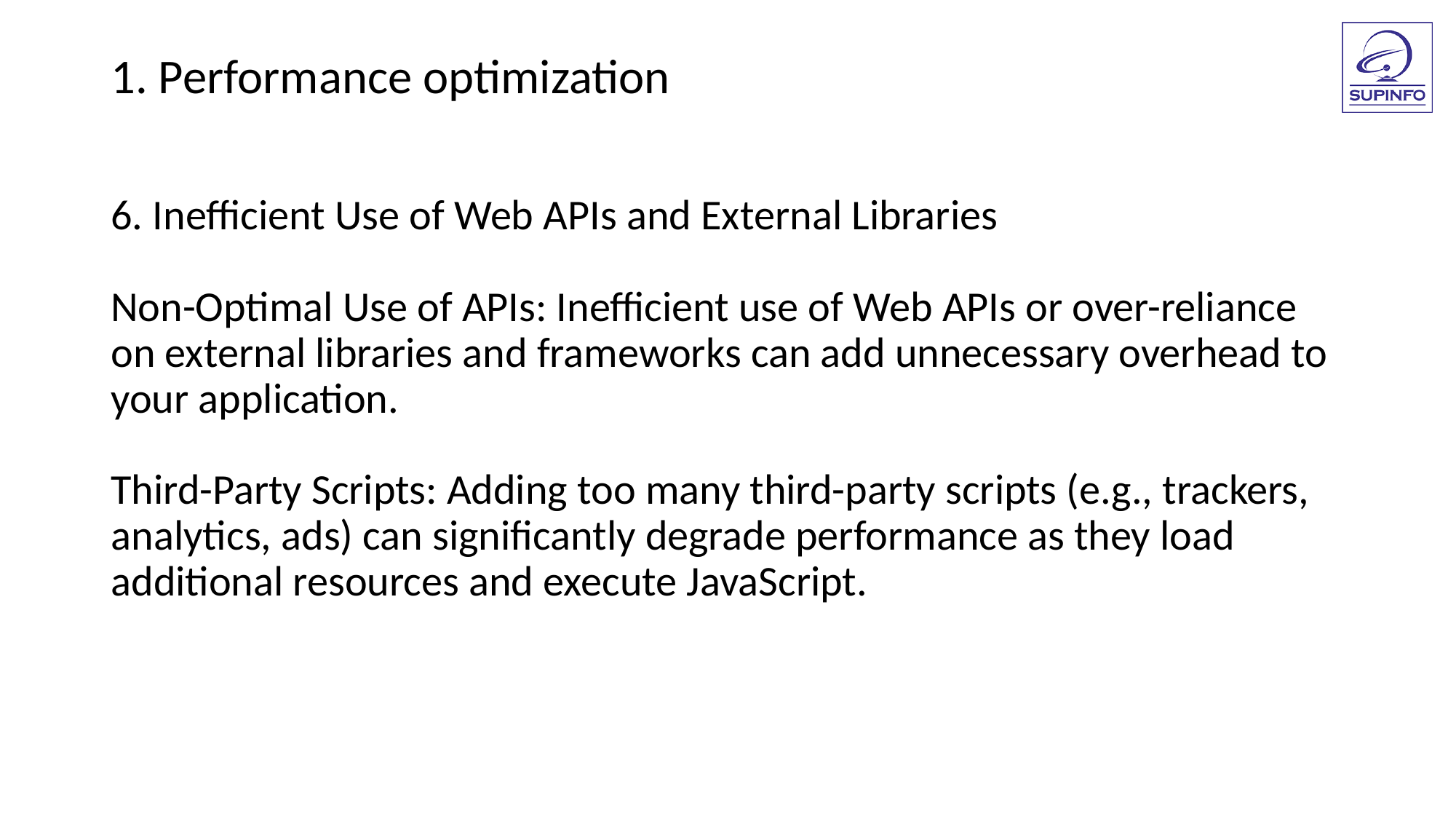

1. Performance optimization
6. Inefficient Use of Web APIs and External Libraries

Non-Optimal Use of APIs: Inefficient use of Web APIs or over-reliance on external libraries and frameworks can add unnecessary overhead to your application.

Third-Party Scripts: Adding too many third-party scripts (e.g., trackers, analytics, ads) can significantly degrade performance as they load additional resources and execute JavaScript.